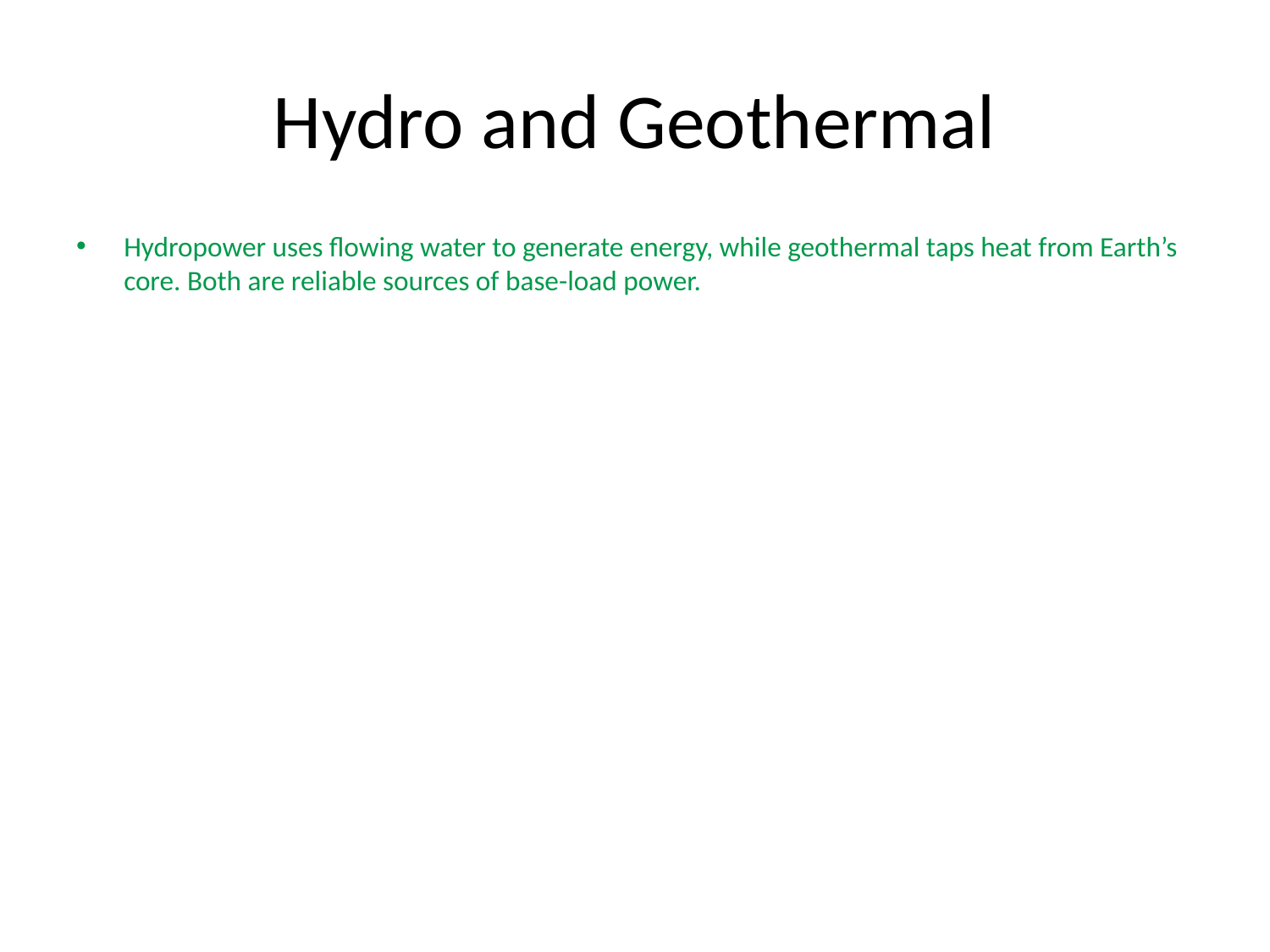

# Hydro and Geothermal
Hydropower uses flowing water to generate energy, while geothermal taps heat from Earth’s core. Both are reliable sources of base-load power.